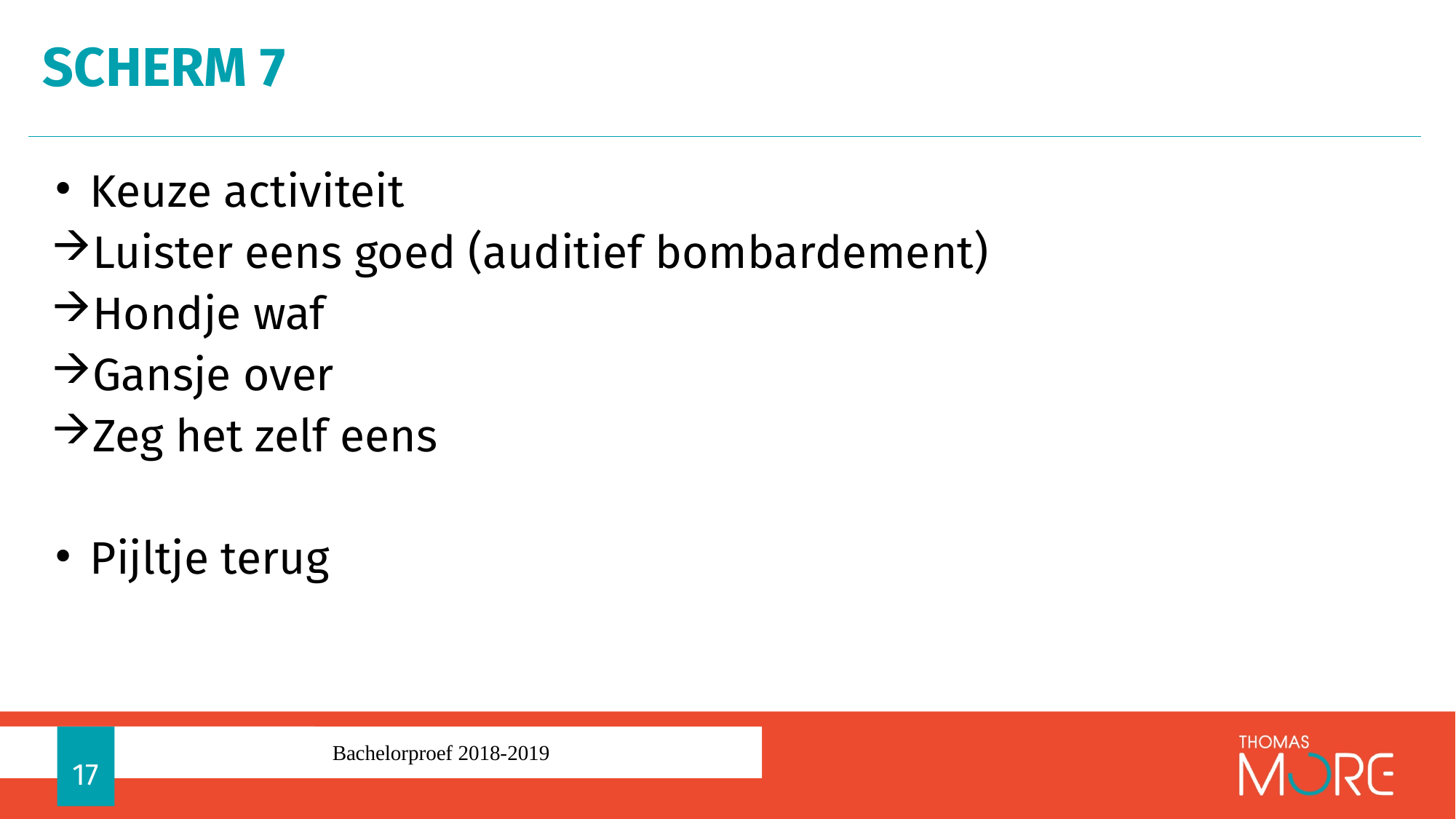

# Scherm 7
Keuze activiteit
Luister eens goed (auditief bombardement)
Hondje waf
Gansje over
Zeg het zelf eens

Pijltje terug
17
Bachelorproef 2018-2019